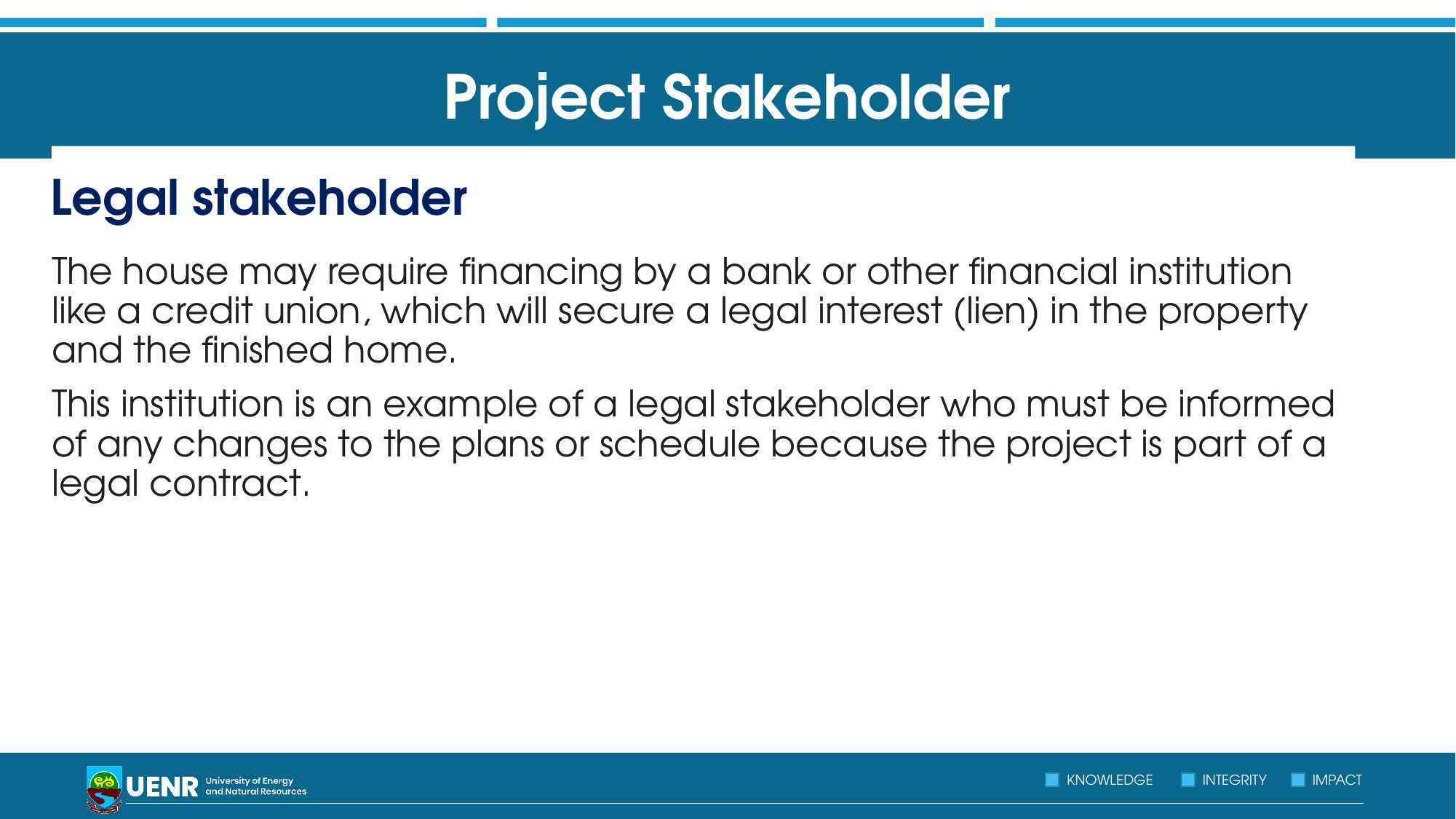

# Project Stakeholder
Legal stakeholder
The house may require financing by a bank or other financial institution like a credit union, which will secure a legal interest (lien) in the property and the finished home.
This institution is an example of a legal stakeholder who must be informed of any changes to the plans or schedule because the project is part of a legal contract.